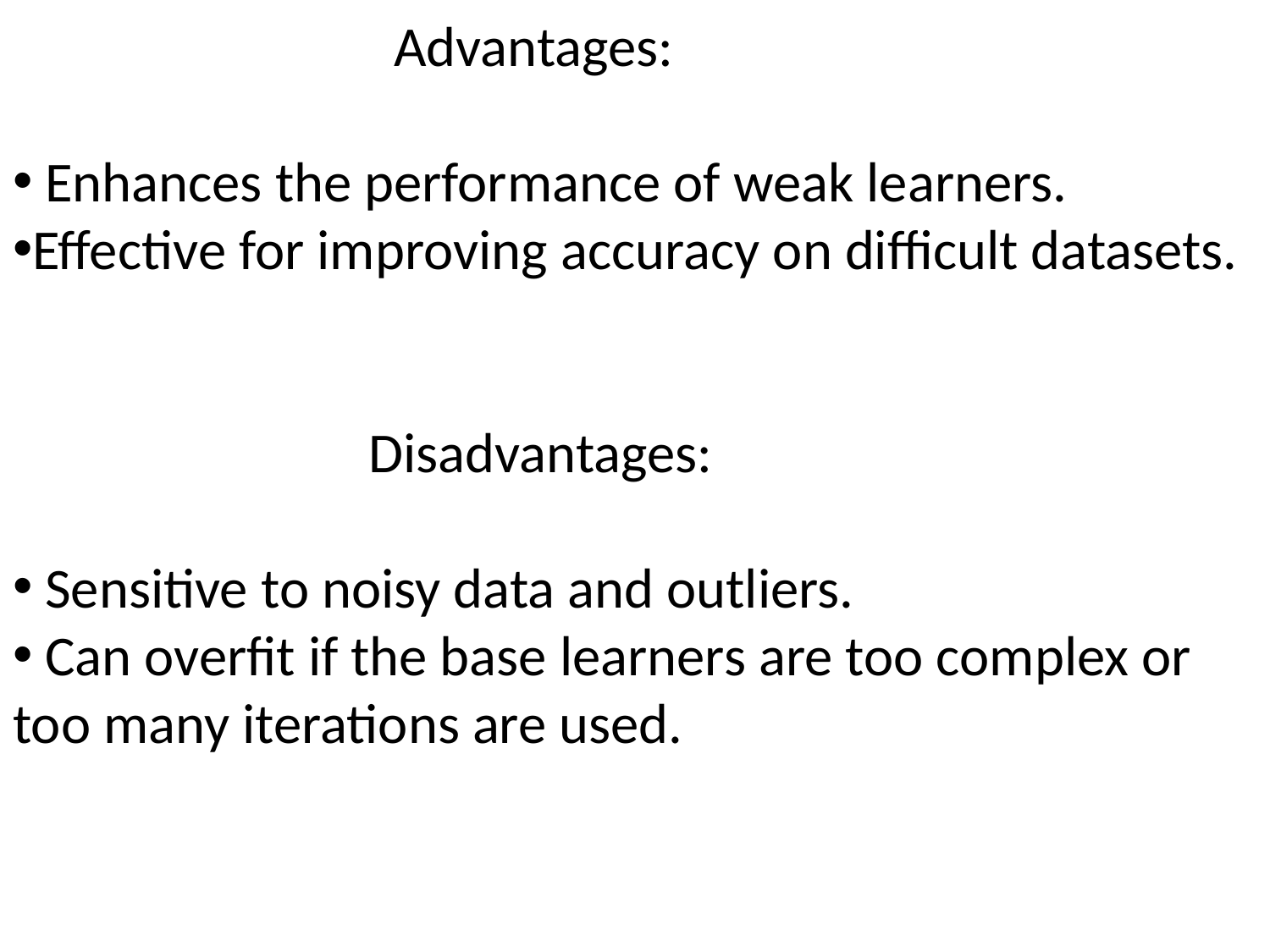

Advantages:

 Enhances the performance of weak learners.
Effective for improving accuracy on difficult datasets.

                            Disadvantages:

 Sensitive to noisy data and outliers.
 Can overfit if the base learners are too complex or too many iterations are used.